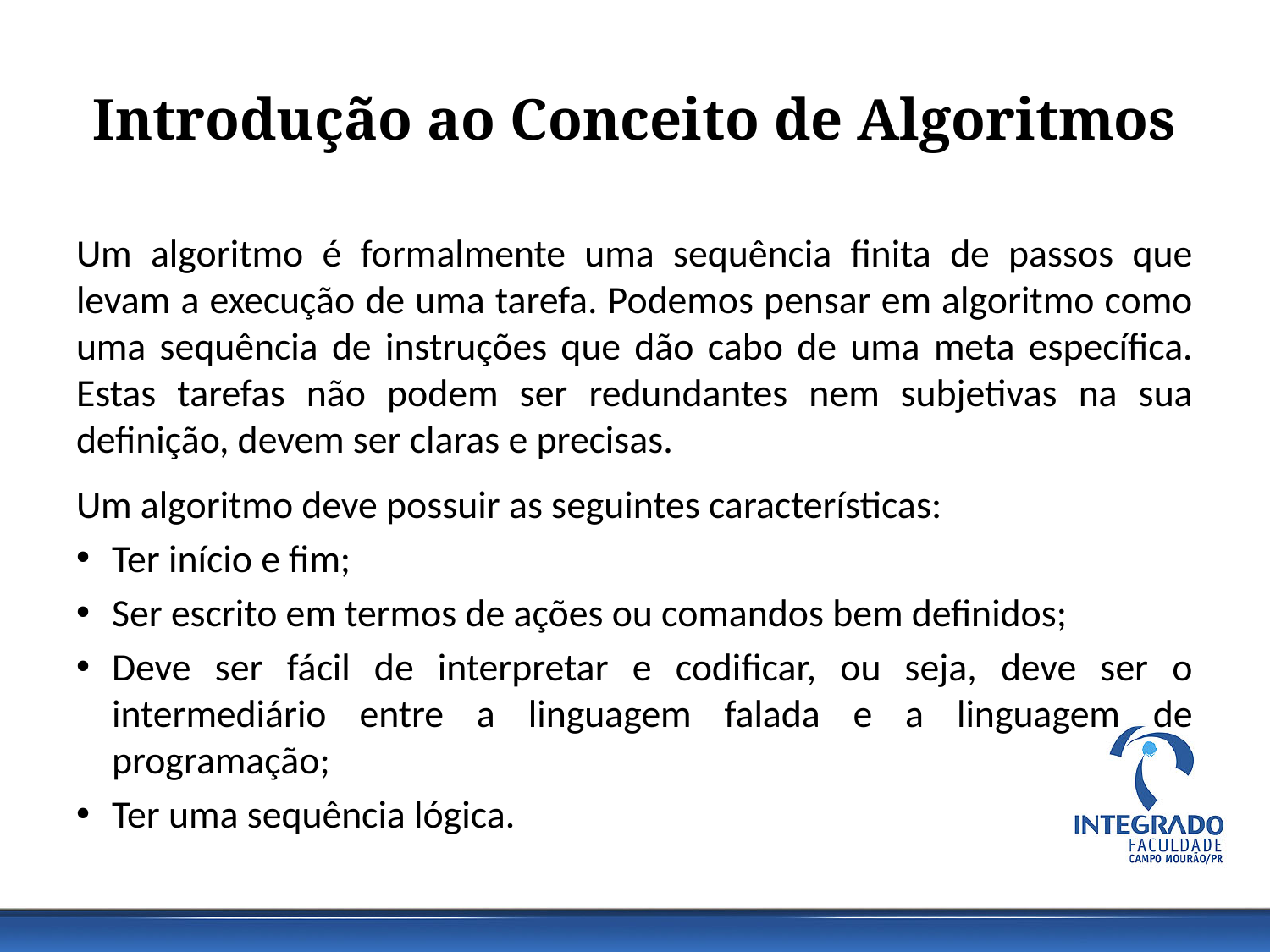

# Introdução ao Conceito de Algoritmos
Um algoritmo é formalmente uma sequência finita de passos que levam a execução de uma tarefa. Podemos pensar em algoritmo como uma sequência de instruções que dão cabo de uma meta específica. Estas tarefas não podem ser redundantes nem subjetivas na sua definição, devem ser claras e precisas.
Um algoritmo deve possuir as seguintes características:
Ter início e fim;
Ser escrito em termos de ações ou comandos bem definidos;
Deve ser fácil de interpretar e codificar, ou seja, deve ser o intermediário entre a linguagem falada e a linguagem de programação;
Ter uma sequência lógica.